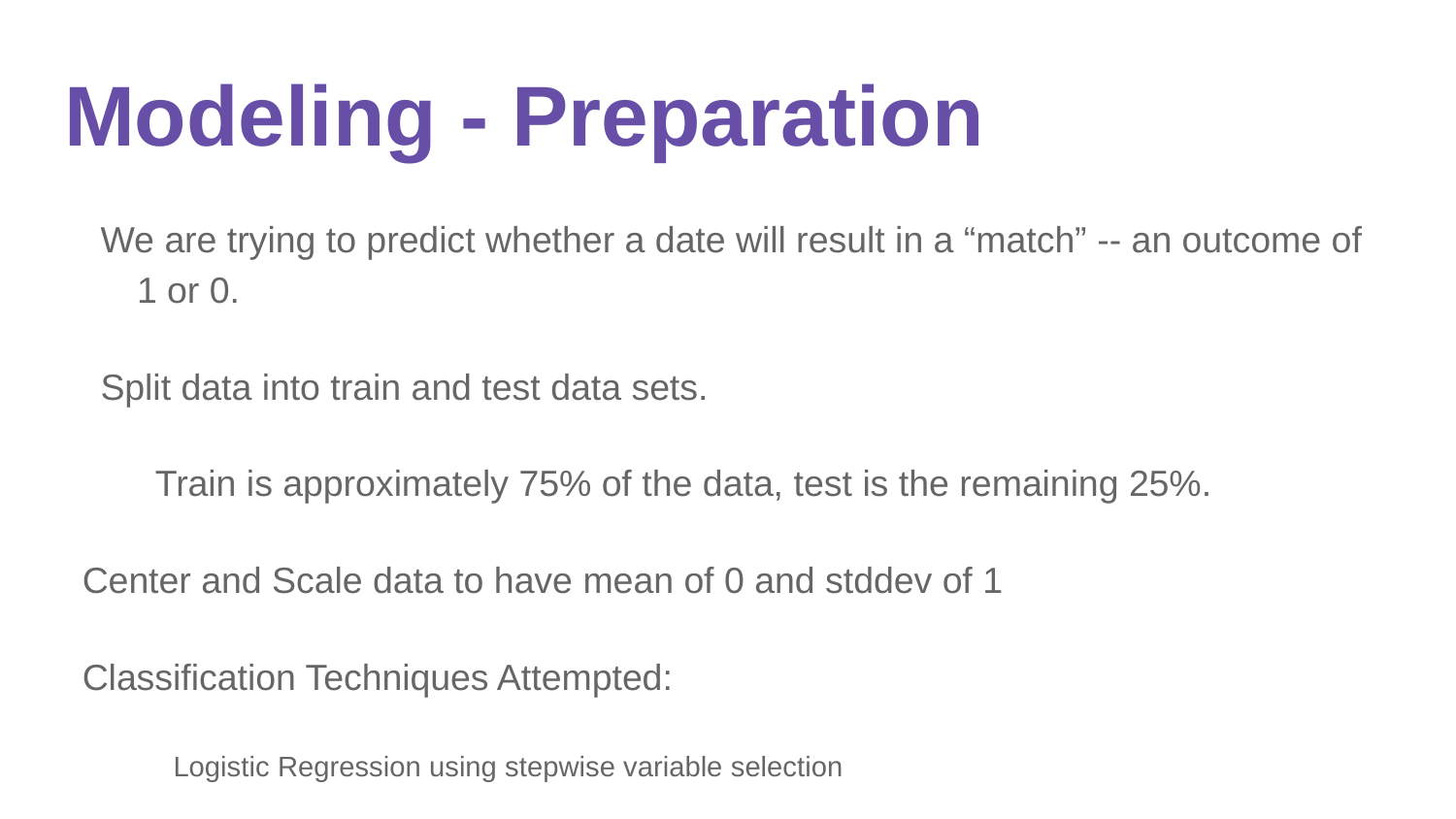

# Modeling - Preparation
We are trying to predict whether a date will result in a “match” -- an outcome of 1 or 0.
Split data into train and test data sets.
Train is approximately 75% of the data, test is the remaining 25%.
Center and Scale data to have mean of 0 and stddev of 1
Classification Techniques Attempted:
Logistic Regression using stepwise variable selection
K Nearest Neighbor Classification
Random Forest
Support Vector Machine